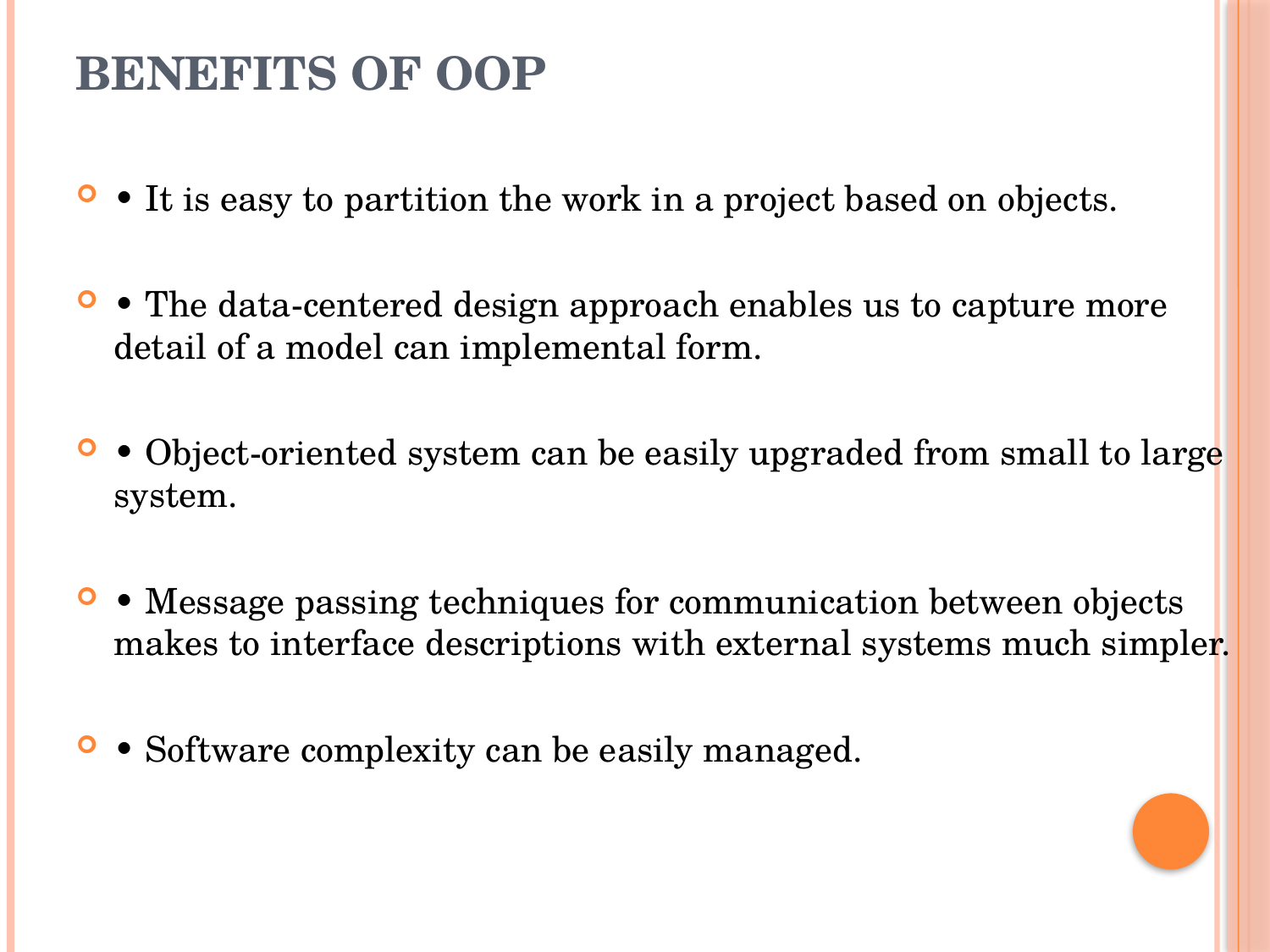

# Benefits of OOP

• It is easy to partition the work in a project based on objects.

• The data-centered design approach enables us to capture more detail of a model can implemental form.

• Object-oriented system can be easily upgraded from small to large system.

• Message passing techniques for communication between objects makes to interface descriptions with external systems much simpler.

• Software complexity can be easily managed.